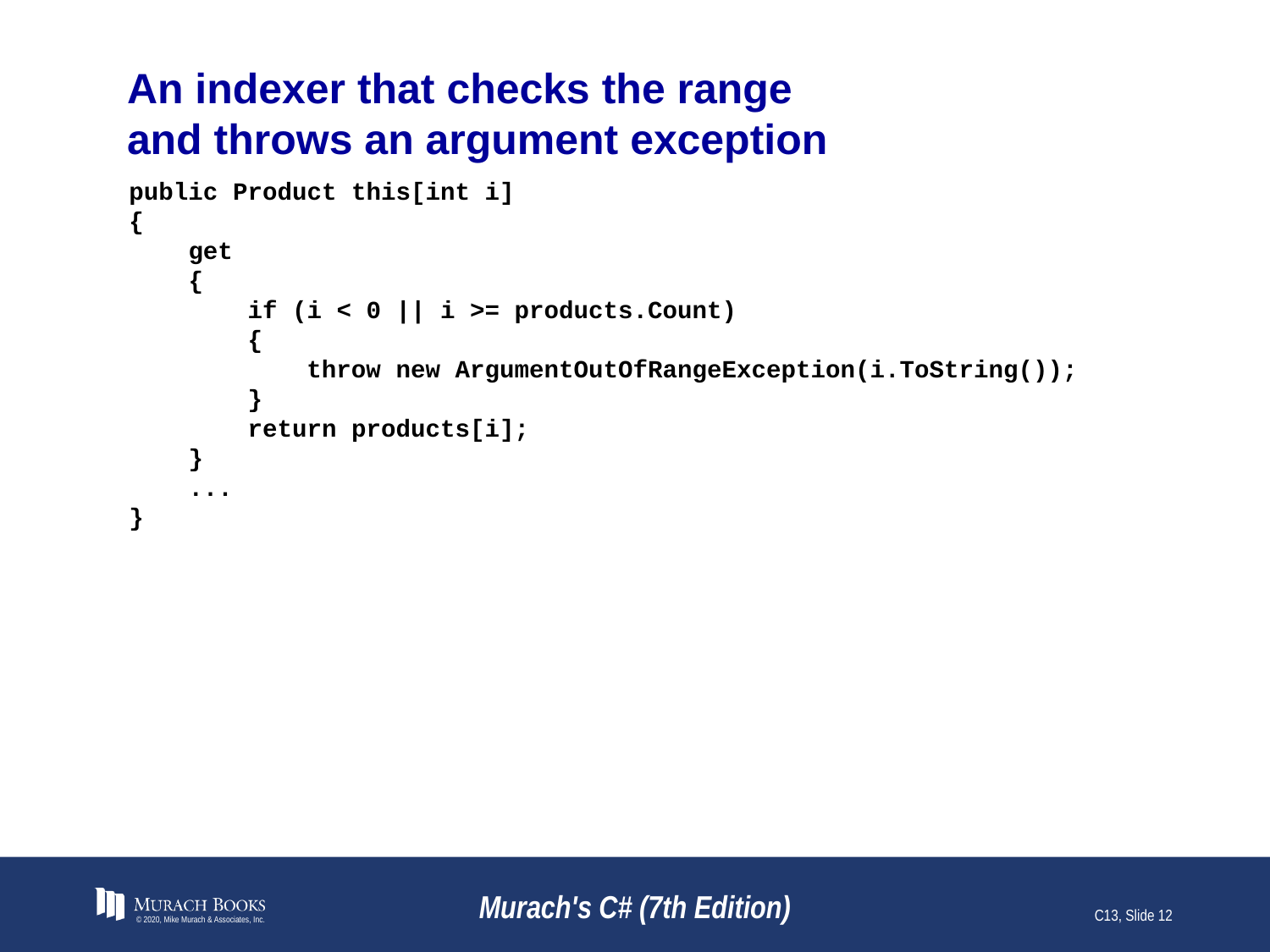

# An indexer that checks the range and throws an argument exception
public Product this[int i]
{
    get
    {
        if (i < 0 || i >= products.Count)
        {
            throw new ArgumentOutOfRangeException(i.ToString());
        }
        return products[i];
    }
    ...
}

© 2020, Mike Murach & Associates, Inc.
Murach's C# (7th Edition)

C13, Slide 12